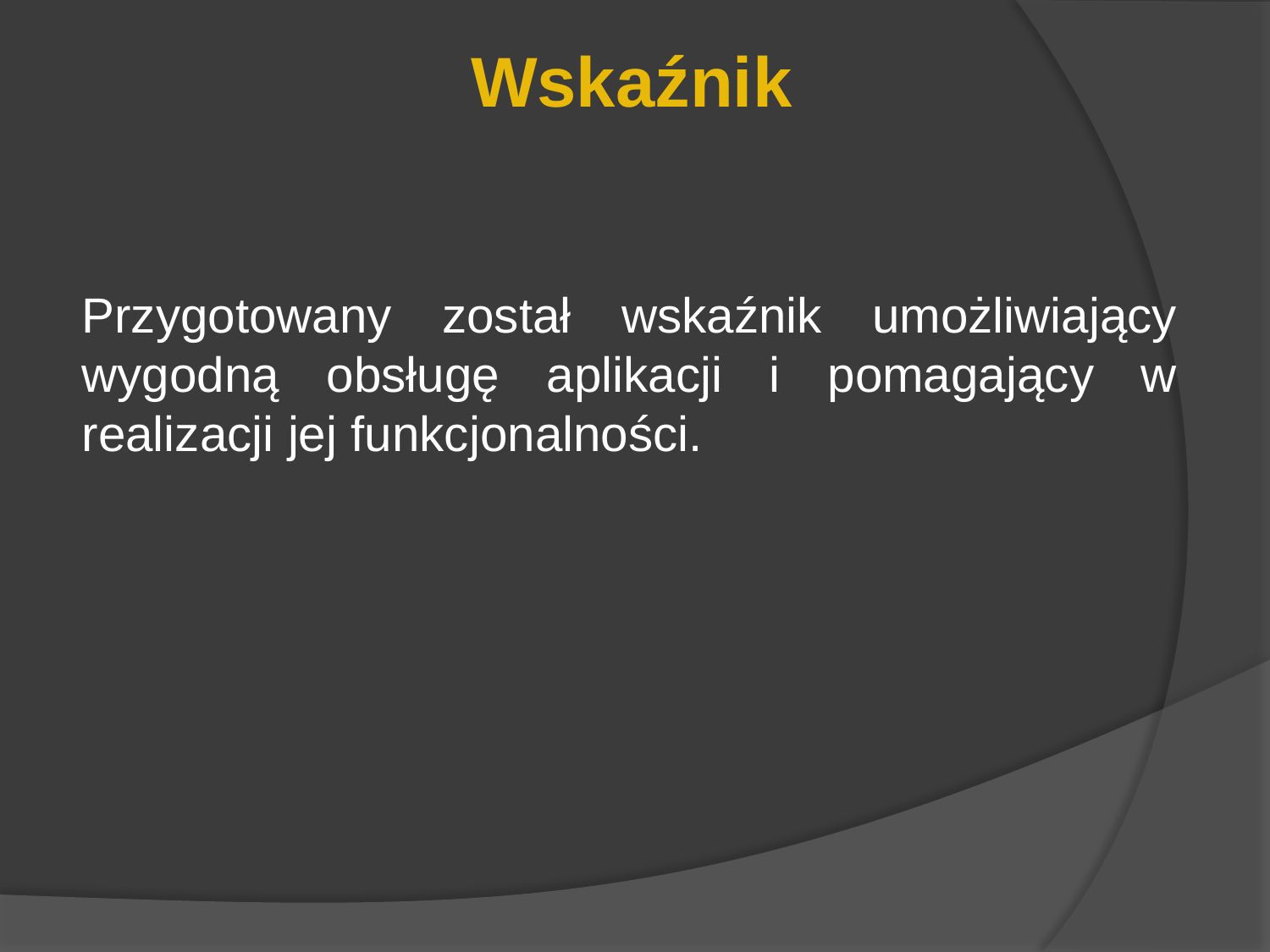

Wskaźnik
Przygotowany został wskaźnik umożliwiający wygodną obsługę aplikacji i pomagający w realizacji jej funkcjonalności.